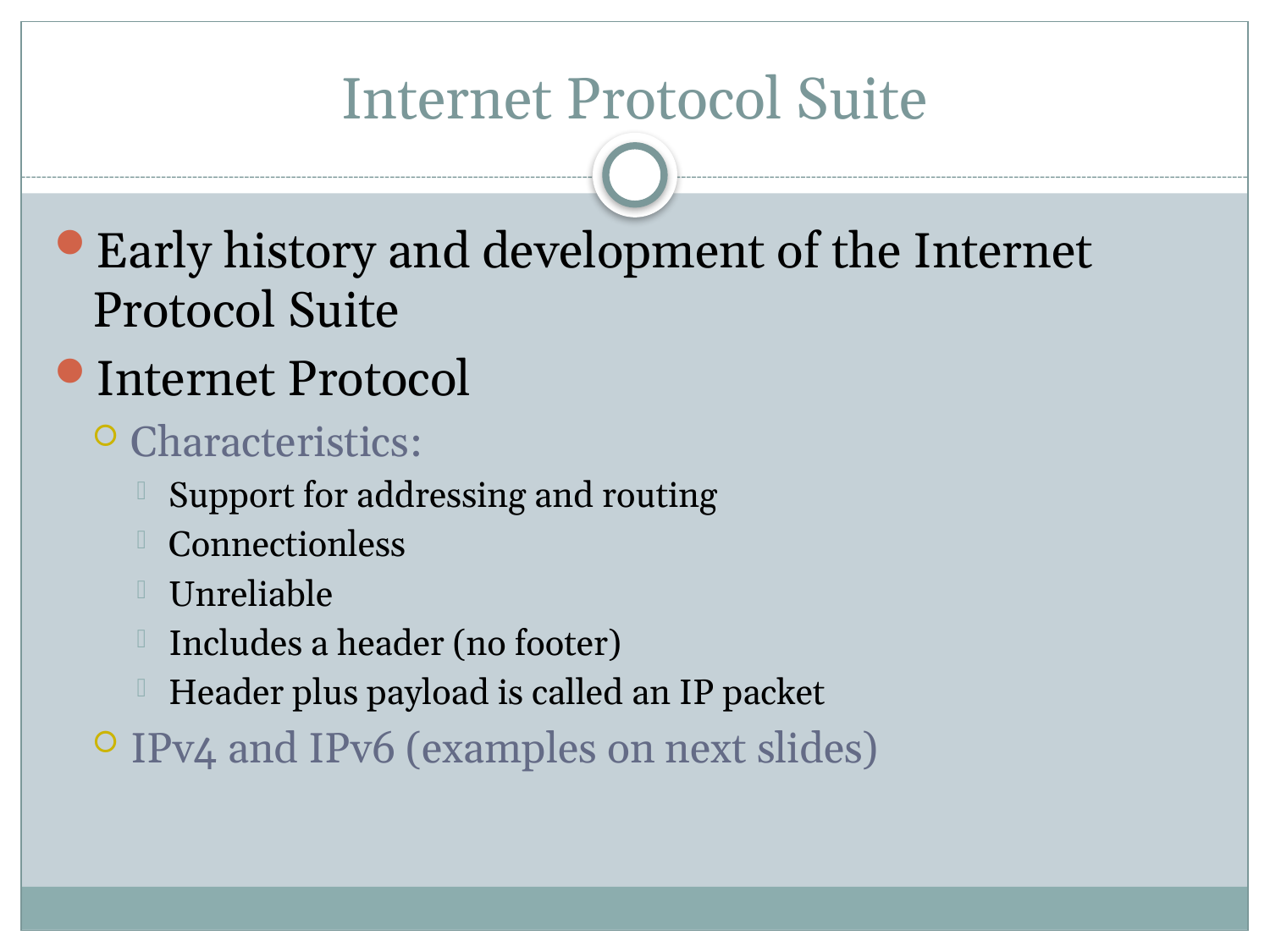

# Internet Protocol Suite
Early history and development of the Internet Protocol Suite
Internet Protocol
Characteristics:
Support for addressing and routing
Connectionless
Unreliable
Includes a header (no footer)
Header plus payload is called an IP packet
IPv4 and IPv6 (examples on next slides)